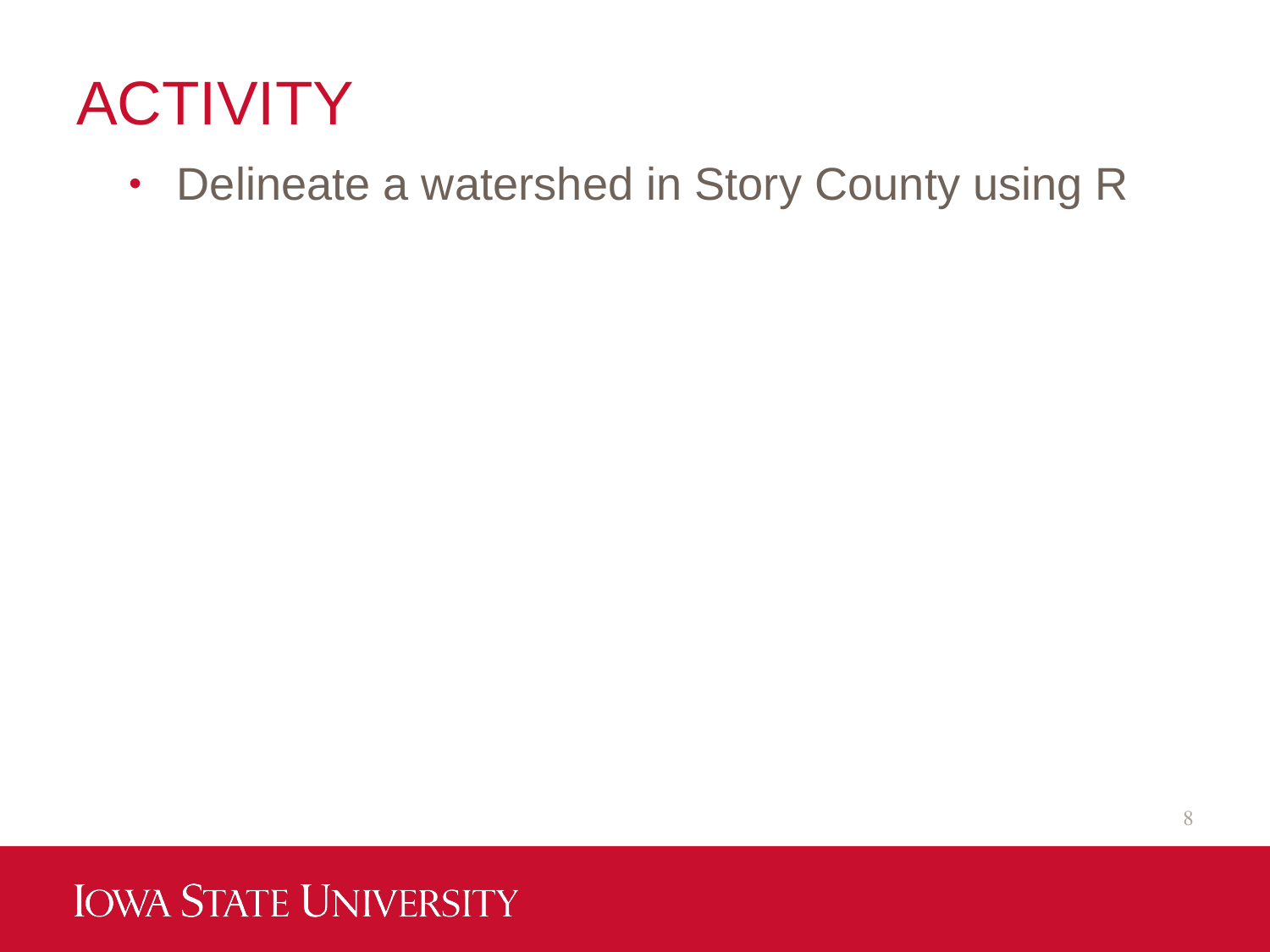

# ACTIVITY
Delineate a watershed in Story County using R
8